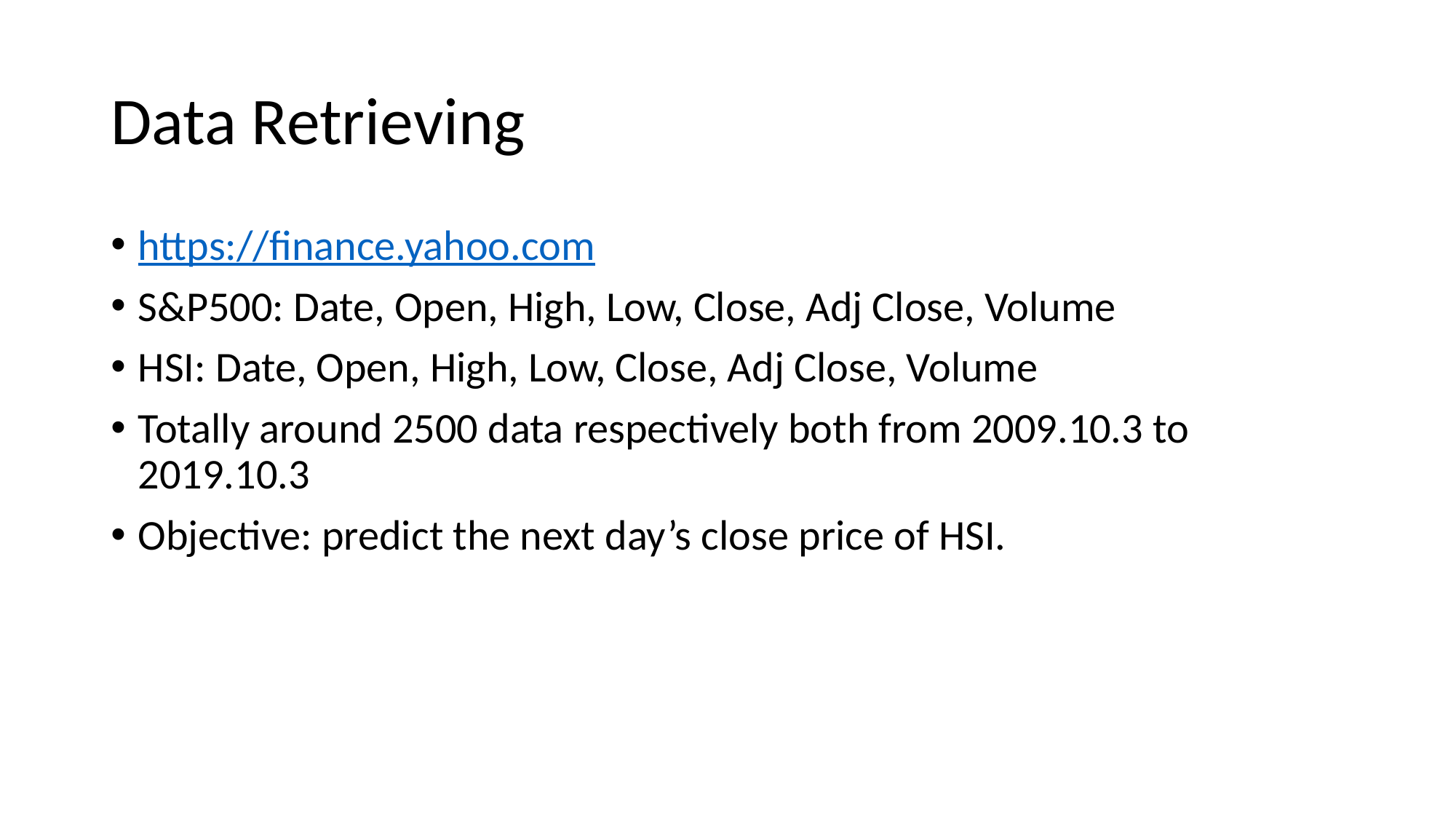

# Data Retrieving
https://finance.yahoo.com
S&P500: Date, Open, High, Low, Close, Adj Close, Volume
HSI: Date, Open, High, Low, Close, Adj Close, Volume
Totally around 2500 data respectively both from 2009.10.3 to 2019.10.3
Objective: predict the next day’s close price of HSI.